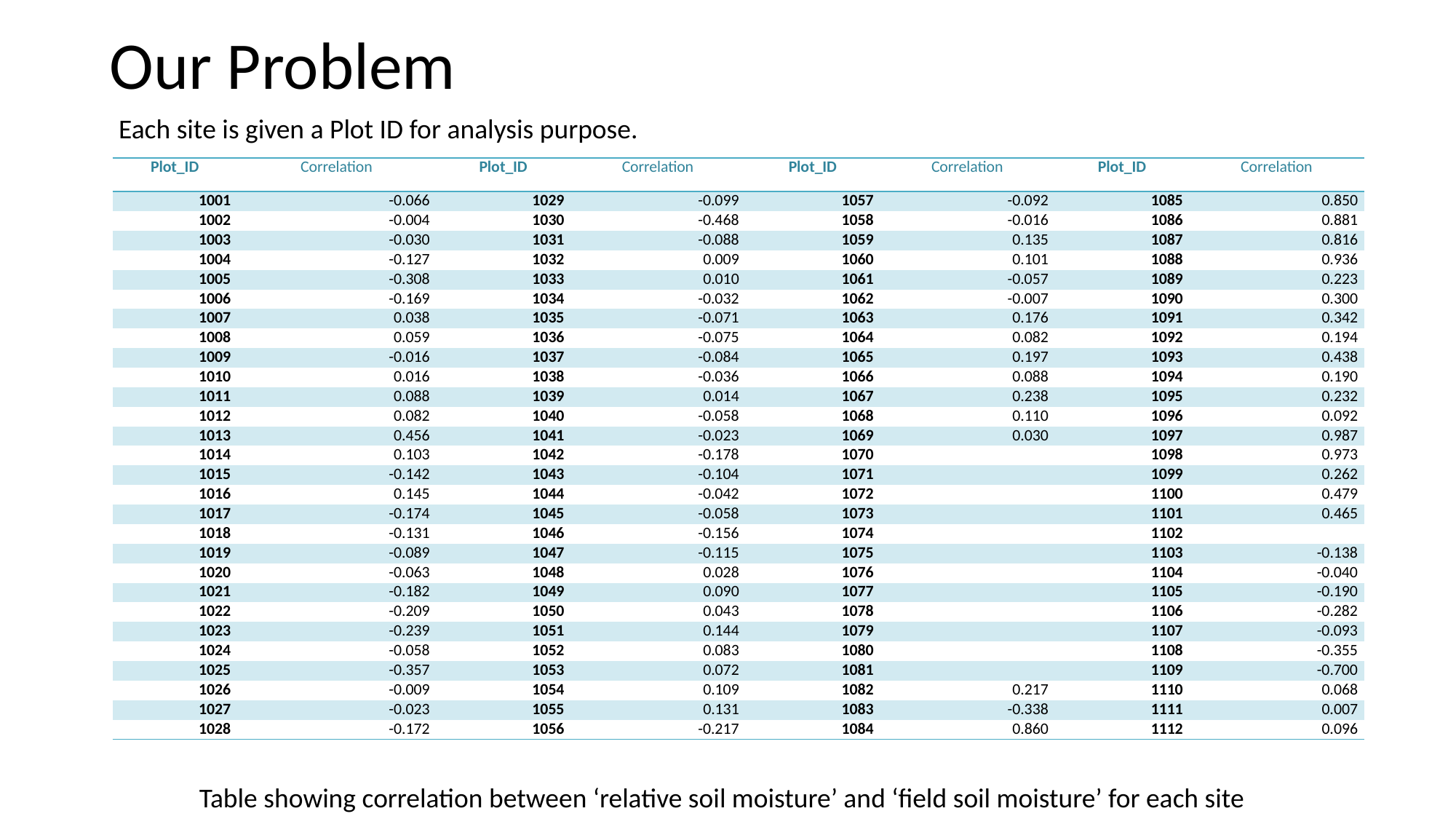

# Our Problem
Each site is given a Plot ID for analysis purpose.
| Plot\_ID | Correlation | Plot\_ID | Correlation | Plot\_ID | Correlation | Plot\_ID | Correlation |
| --- | --- | --- | --- | --- | --- | --- | --- |
| 1001 | -0.066 | 1029 | -0.099 | 1057 | -0.092 | 1085 | 0.850 |
| 1002 | -0.004 | 1030 | -0.468 | 1058 | -0.016 | 1086 | 0.881 |
| 1003 | -0.030 | 1031 | -0.088 | 1059 | 0.135 | 1087 | 0.816 |
| 1004 | -0.127 | 1032 | 0.009 | 1060 | 0.101 | 1088 | 0.936 |
| 1005 | -0.308 | 1033 | 0.010 | 1061 | -0.057 | 1089 | 0.223 |
| 1006 | -0.169 | 1034 | -0.032 | 1062 | -0.007 | 1090 | 0.300 |
| 1007 | 0.038 | 1035 | -0.071 | 1063 | 0.176 | 1091 | 0.342 |
| 1008 | 0.059 | 1036 | -0.075 | 1064 | 0.082 | 1092 | 0.194 |
| 1009 | -0.016 | 1037 | -0.084 | 1065 | 0.197 | 1093 | 0.438 |
| 1010 | 0.016 | 1038 | -0.036 | 1066 | 0.088 | 1094 | 0.190 |
| 1011 | 0.088 | 1039 | 0.014 | 1067 | 0.238 | 1095 | 0.232 |
| 1012 | 0.082 | 1040 | -0.058 | 1068 | 0.110 | 1096 | 0.092 |
| 1013 | 0.456 | 1041 | -0.023 | 1069 | 0.030 | 1097 | 0.987 |
| 1014 | 0.103 | 1042 | -0.178 | 1070 |  | 1098 | 0.973 |
| 1015 | -0.142 | 1043 | -0.104 | 1071 |  | 1099 | 0.262 |
| 1016 | 0.145 | 1044 | -0.042 | 1072 |  | 1100 | 0.479 |
| 1017 | -0.174 | 1045 | -0.058 | 1073 |  | 1101 | 0.465 |
| 1018 | -0.131 | 1046 | -0.156 | 1074 |  | 1102 |  |
| 1019 | -0.089 | 1047 | -0.115 | 1075 |  | 1103 | -0.138 |
| 1020 | -0.063 | 1048 | 0.028 | 1076 |  | 1104 | -0.040 |
| 1021 | -0.182 | 1049 | 0.090 | 1077 |  | 1105 | -0.190 |
| 1022 | -0.209 | 1050 | 0.043 | 1078 |  | 1106 | -0.282 |
| 1023 | -0.239 | 1051 | 0.144 | 1079 |  | 1107 | -0.093 |
| 1024 | -0.058 | 1052 | 0.083 | 1080 |  | 1108 | -0.355 |
| 1025 | -0.357 | 1053 | 0.072 | 1081 |  | 1109 | -0.700 |
| 1026 | -0.009 | 1054 | 0.109 | 1082 | 0.217 | 1110 | 0.068 |
| 1027 | -0.023 | 1055 | 0.131 | 1083 | -0.338 | 1111 | 0.007 |
| 1028 | -0.172 | 1056 | -0.217 | 1084 | 0.860 | 1112 | 0.096 |
Table showing correlation between ‘relative soil moisture’ and ‘field soil moisture’ for each site